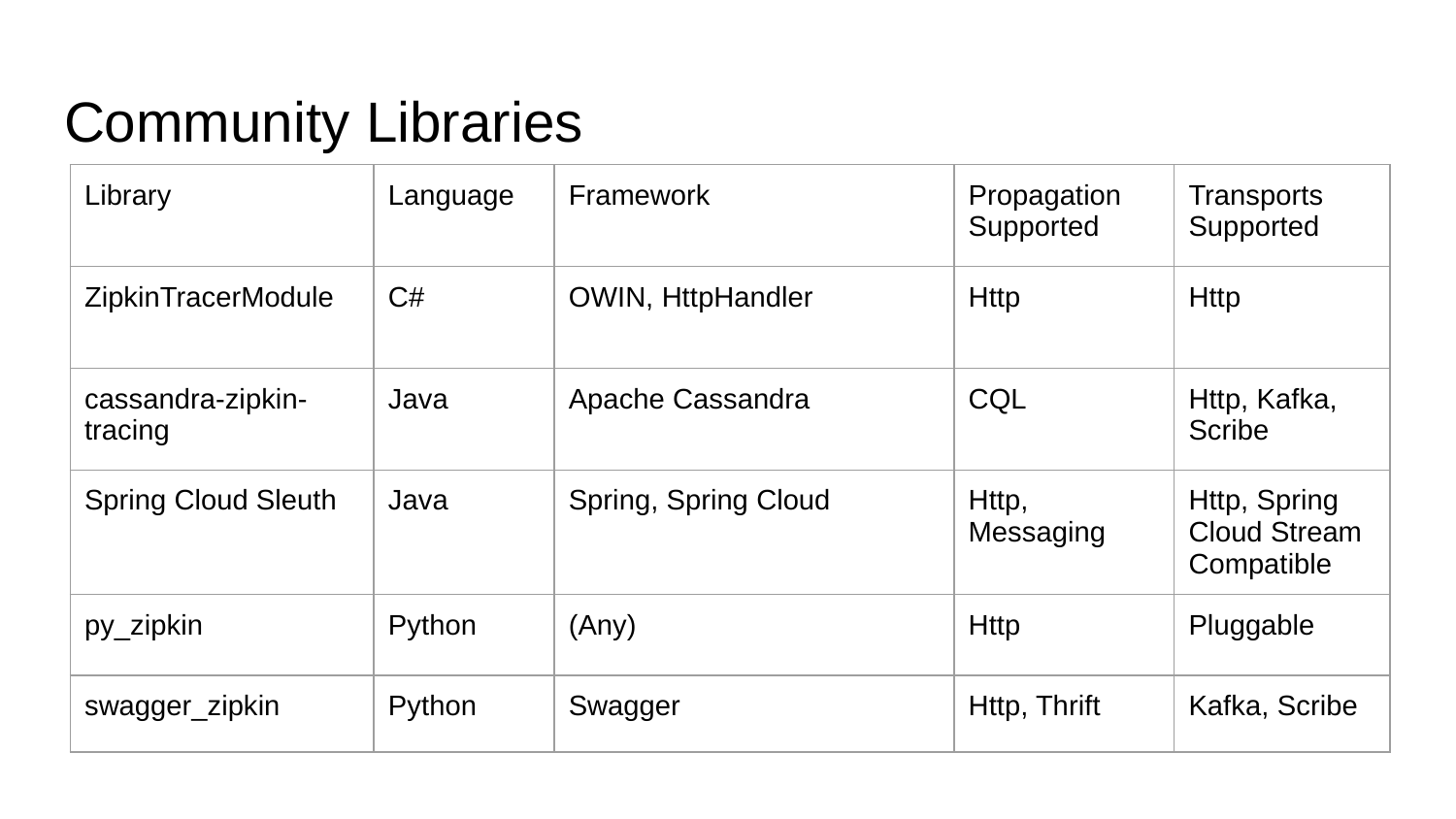

# Community Libraries
| Library | Language | Framework | Propagation Supported | Transports Supported |
| --- | --- | --- | --- | --- |
| ZipkinTracerModule | C# | OWIN, HttpHandler | Http | Http |
| cassandra-zipkin-tracing | Java | Apache Cassandra | CQL | Http, Kafka, Scribe |
| Spring Cloud Sleuth | Java | Spring, Spring Cloud | Http, Messaging | Http, Spring Cloud Stream Compatible |
| py\_zipkin | Python | (Any) | Http | Pluggable |
| swagger\_zipkin | Python | Swagger | Http, Thrift | Kafka, Scribe |